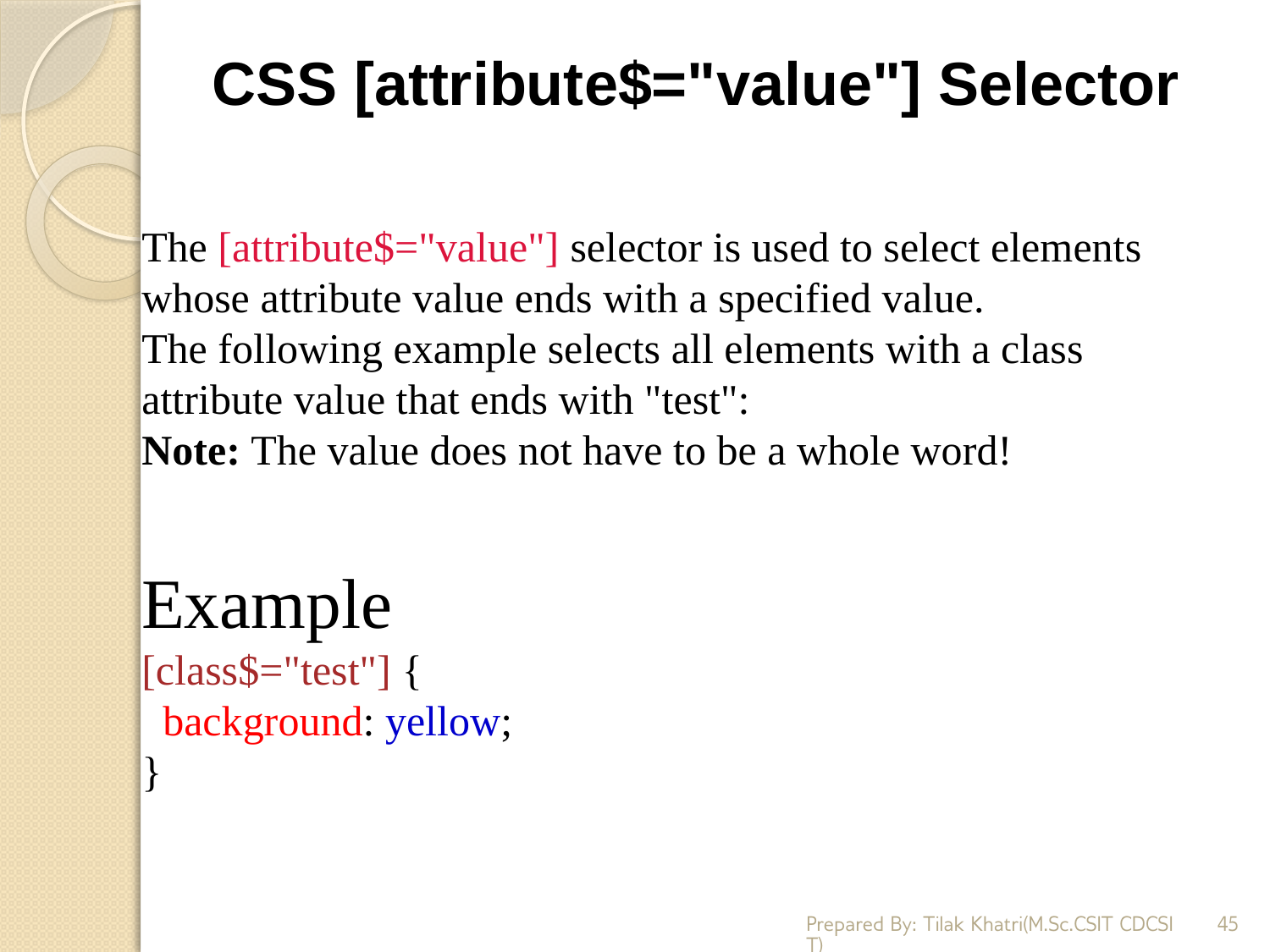

# CSS [attribute$="value"] Selector

The [attribute$="value"] selector is used to select elements whose attribute value ends with a specified value.
The following example selects all elements with a class attribute value that ends with "test":
Note: The value does not have to be a whole word!

Example
[class$="test"] {
  background: yellow;
}
Try it Yourself »0
Prepared By: Tilak Khatri(M.Sc.CSIT CDCSIT)
45